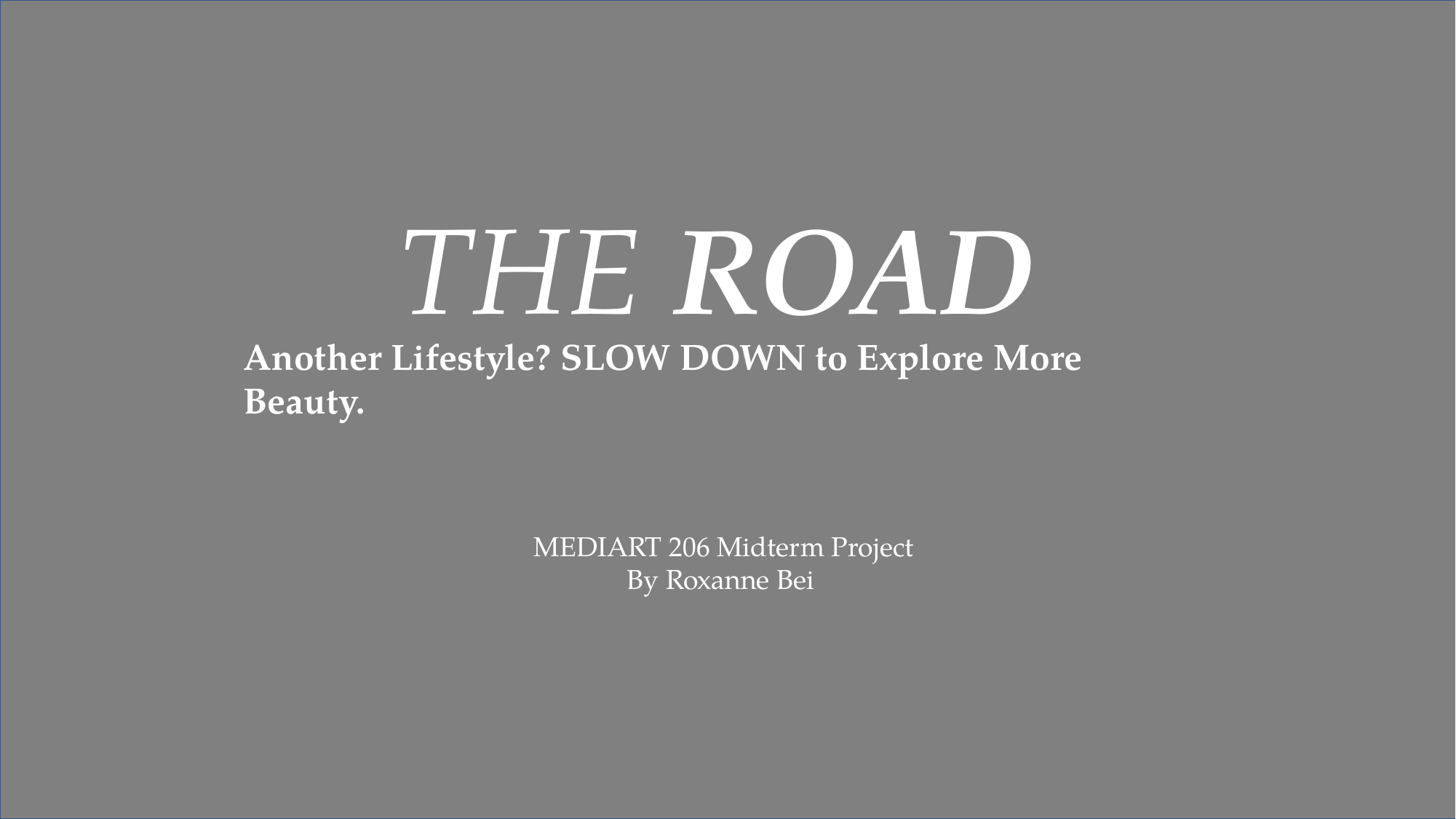

THE ROAD
Another Lifestyle? SLOW DOWN to Explore More Beauty.
MEDIART 206 Midterm Project
By Roxanne Bei